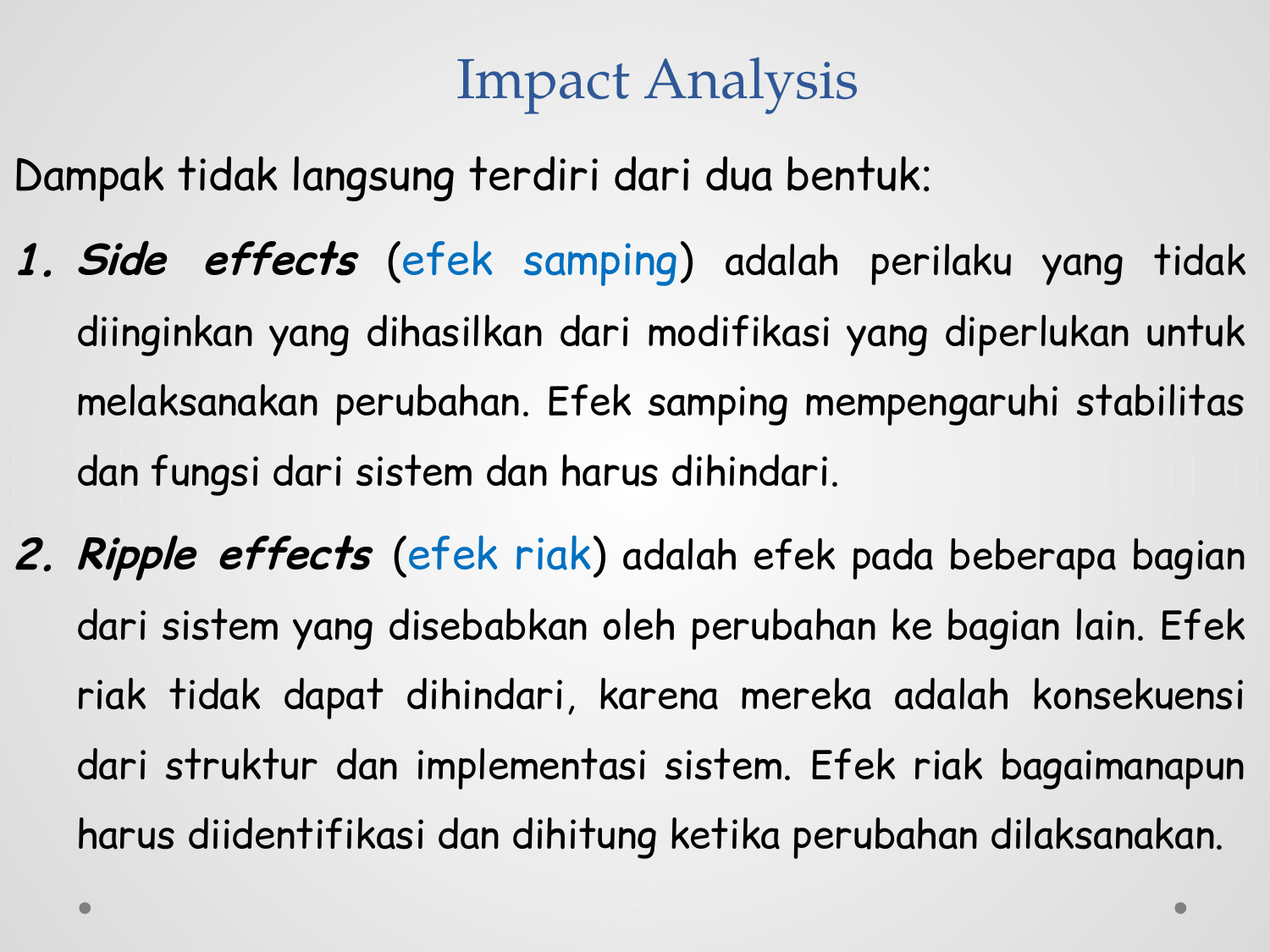

# Impact Analysis
Dampak tidak langsung terdiri dari dua bentuk:
Side effects (efek samping) adalah perilaku yang tidak diinginkan yang dihasilkan dari modifikasi yang diperlukan untuk melaksanakan perubahan. Efek samping mempengaruhi stabilitas dan fungsi dari sistem dan harus dihindari.
Ripple effects (efek riak) adalah efek pada beberapa bagian dari sistem yang disebabkan oleh perubahan ke bagian lain. Efek riak tidak dapat dihindari, karena mereka adalah konsekuensi dari struktur dan implementasi sistem. Efek riak bagaimanapun harus diidentifikasi dan dihitung ketika perubahan dilaksanakan.